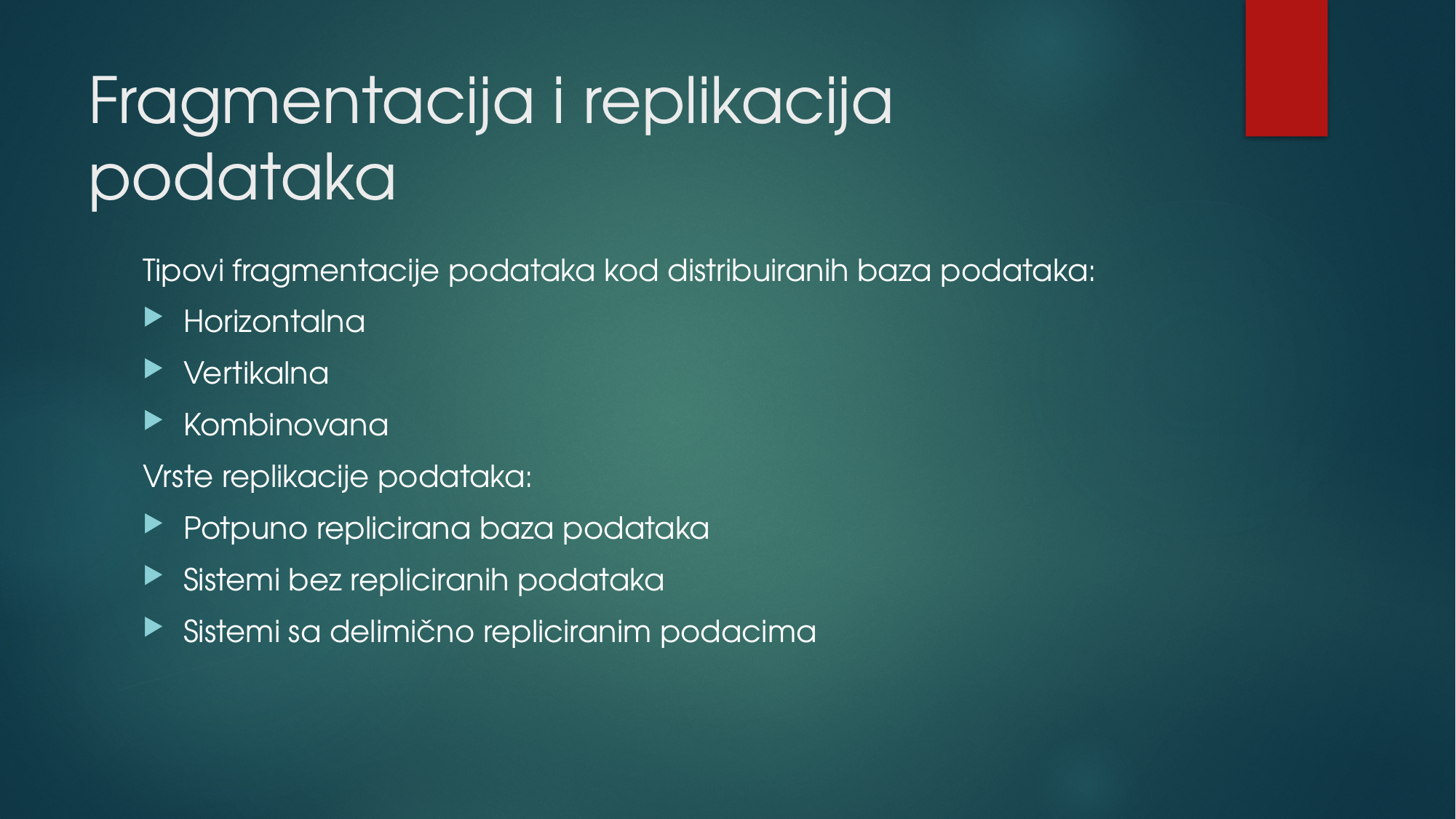

# Fragmentacija i replikacija podataka
Tipovi fragmentacije podataka kod distribuiranih baza podataka:
Horizontalna
Vertikalna
Kombinovana
Vrste replikacije podataka:
Potpuno replicirana baza podataka
Sistemi bez repliciranih podataka
Sistemi sa delimično repliciranim podacima